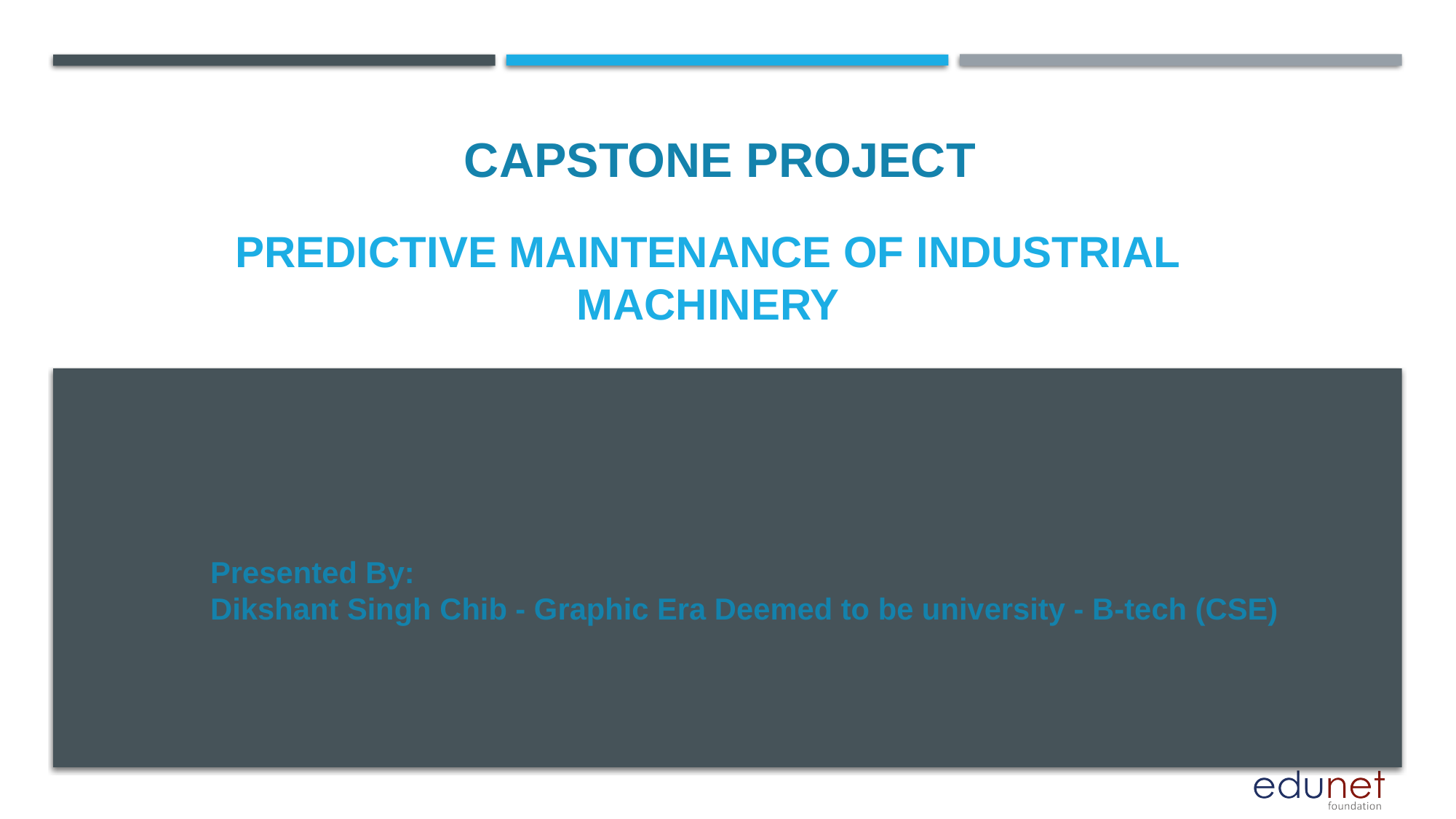

CAPSTONE PROJECT
# Predictive Maintenance of Industrial Machinery
Presented By:
Dikshant Singh Chib - Graphic Era Deemed to be university - B-tech (CSE)